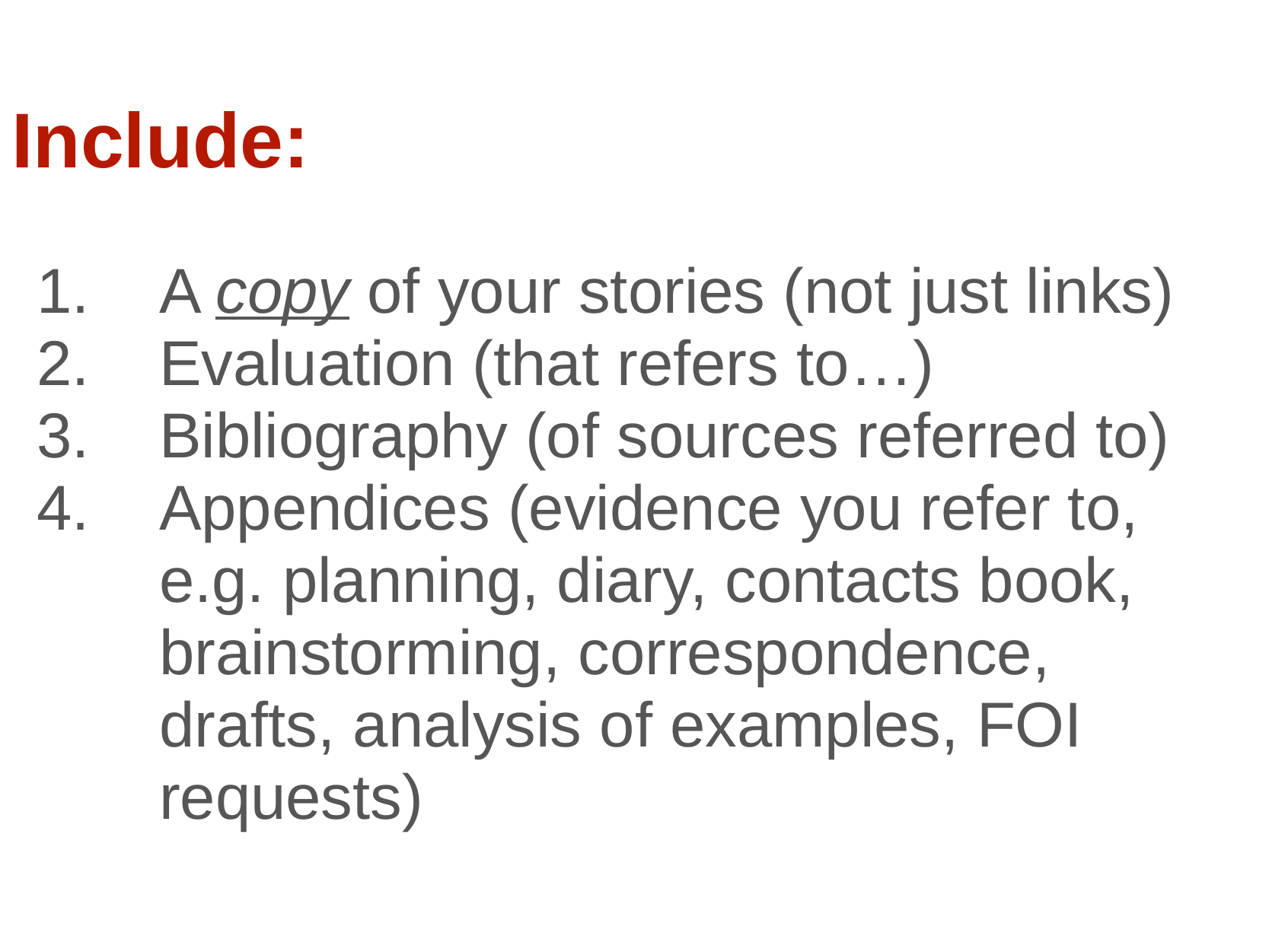

Include:
A copy of your stories (not just links)
Evaluation (that refers to…)
Bibliography (of sources referred to)
Appendices (evidence you refer to, e.g. planning, diary, contacts book, brainstorming, correspondence, drafts, analysis of examples, FOI requests)